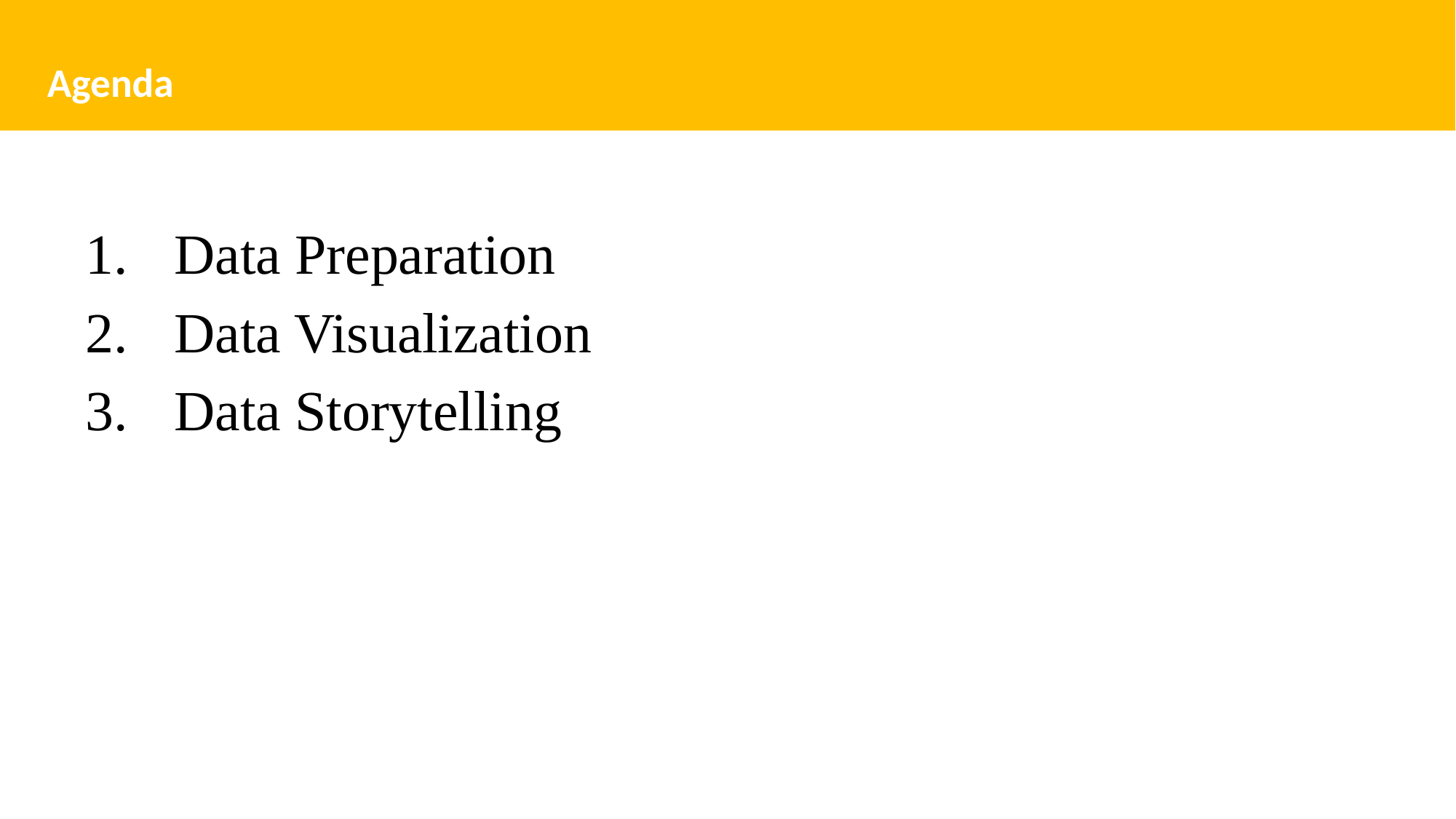

Agenda
Data Preparation
Data Visualization
Data Storytelling